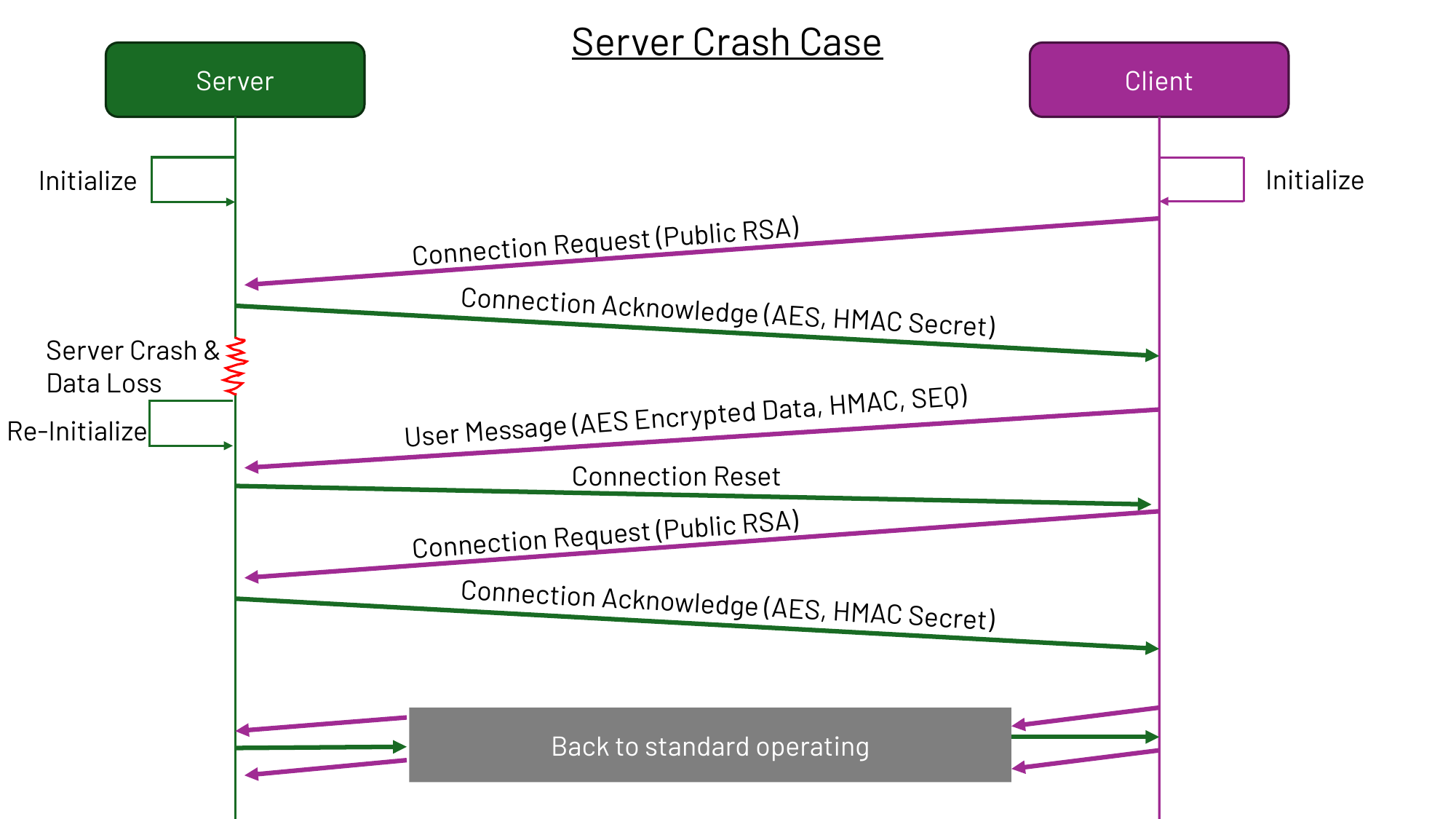

Server Crash Case
Server
Client
Initialize
Initialize
Connection Request (Public RSA)
Connection Acknowledge (AES, HMAC Secret)
Server Crash &
Data Loss

User Message (AES Encrypted Data, HMAC, SEQ)
Re-Initialize
Connection Reset
Connection Request (Public RSA)
Connection Acknowledge (AES, HMAC Secret)
Back to standard operating